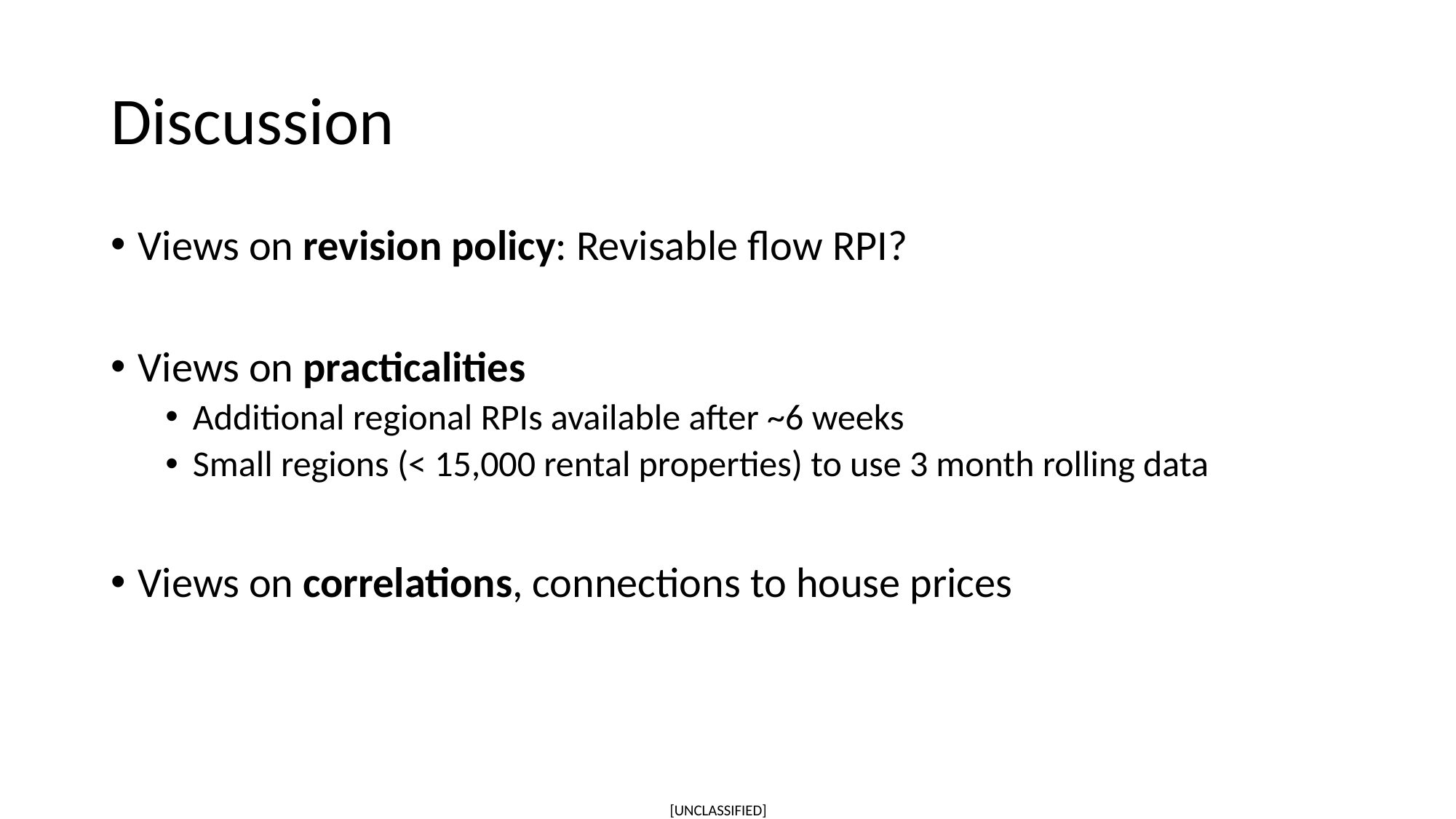

# Discussion
Views on revision policy: Revisable flow RPI?

Views on practicalities
Additional regional RPIs available after ~6 weeks
Small regions (< 15,000 rental properties) to use 3 month rolling data

Views on correlations, connections to house prices